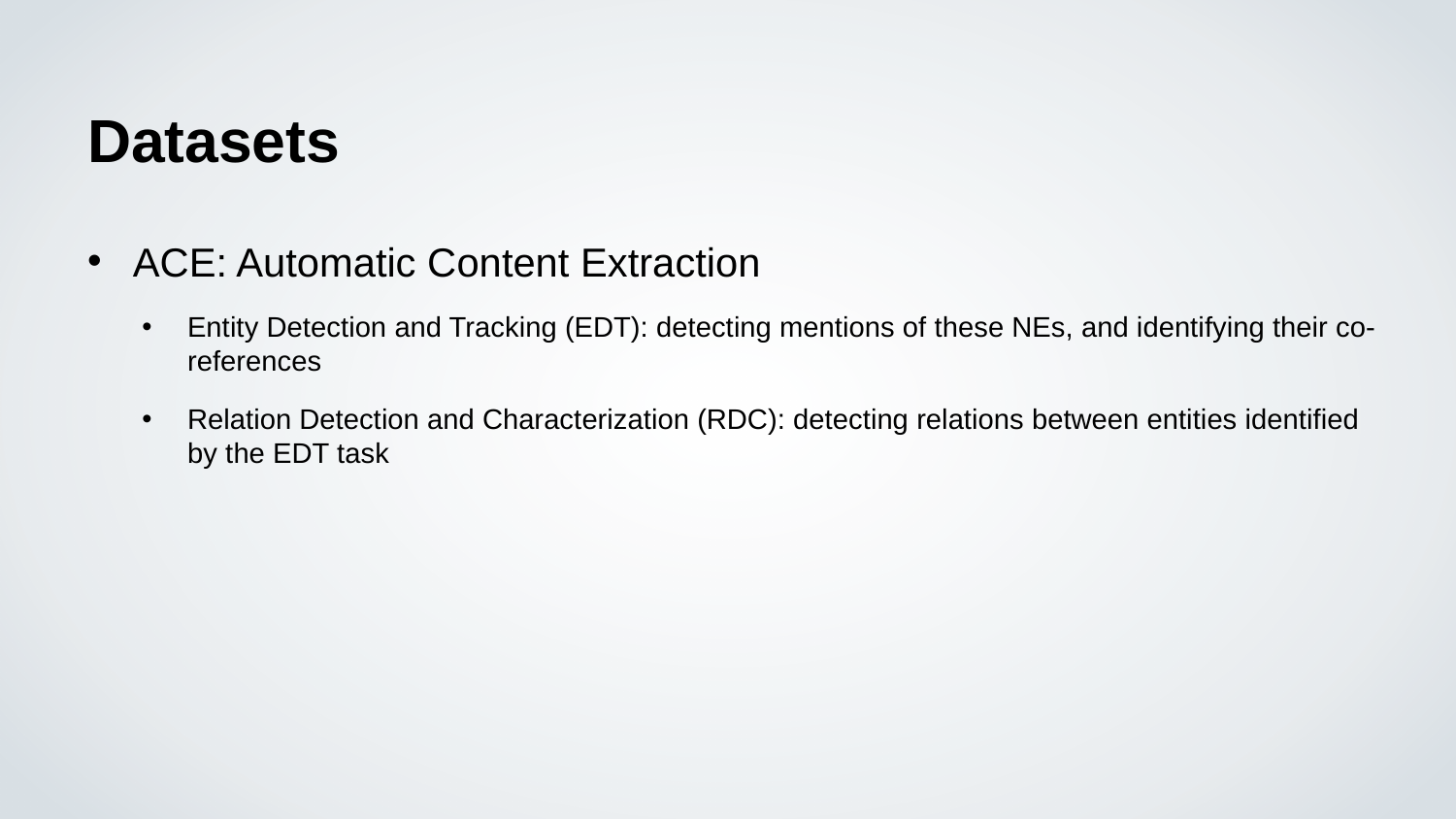

Datasets
ACE: Automatic Content Extraction
Entity Detection and Tracking (EDT): detecting mentions of these NEs, and identifying their co-references
Relation Detection and Characterization (RDC): detecting relations between entities identified by the EDT task